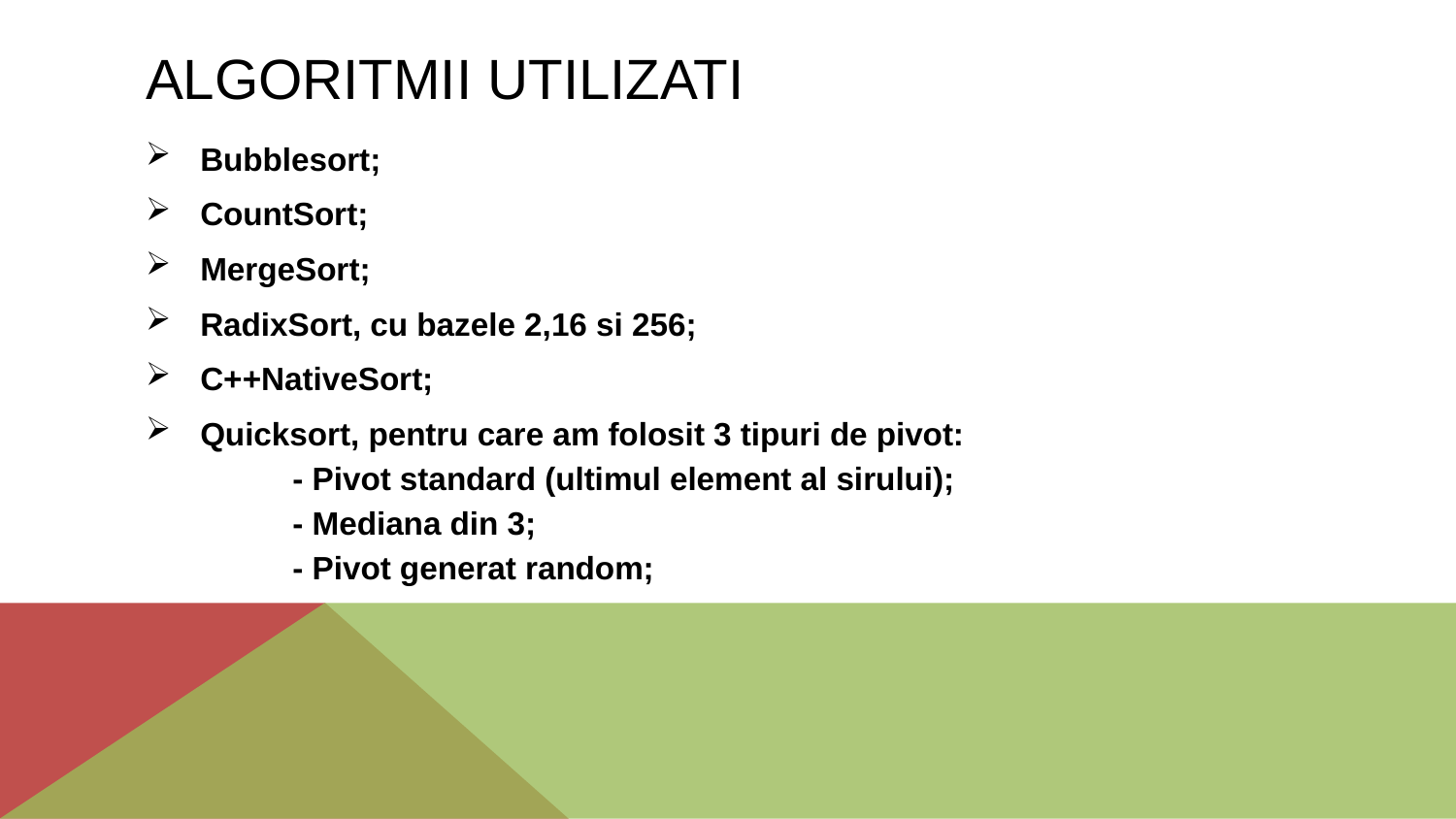

# Algoritmii utilizati
Bubblesort;
CountSort;
MergeSort;
RadixSort, cu bazele 2,16 si 256;
C++NativeSort;
Quicksort, pentru care am folosit 3 tipuri de pivot:
- Pivot standard (ultimul element al sirului);
- Mediana din 3;
- Pivot generat random;